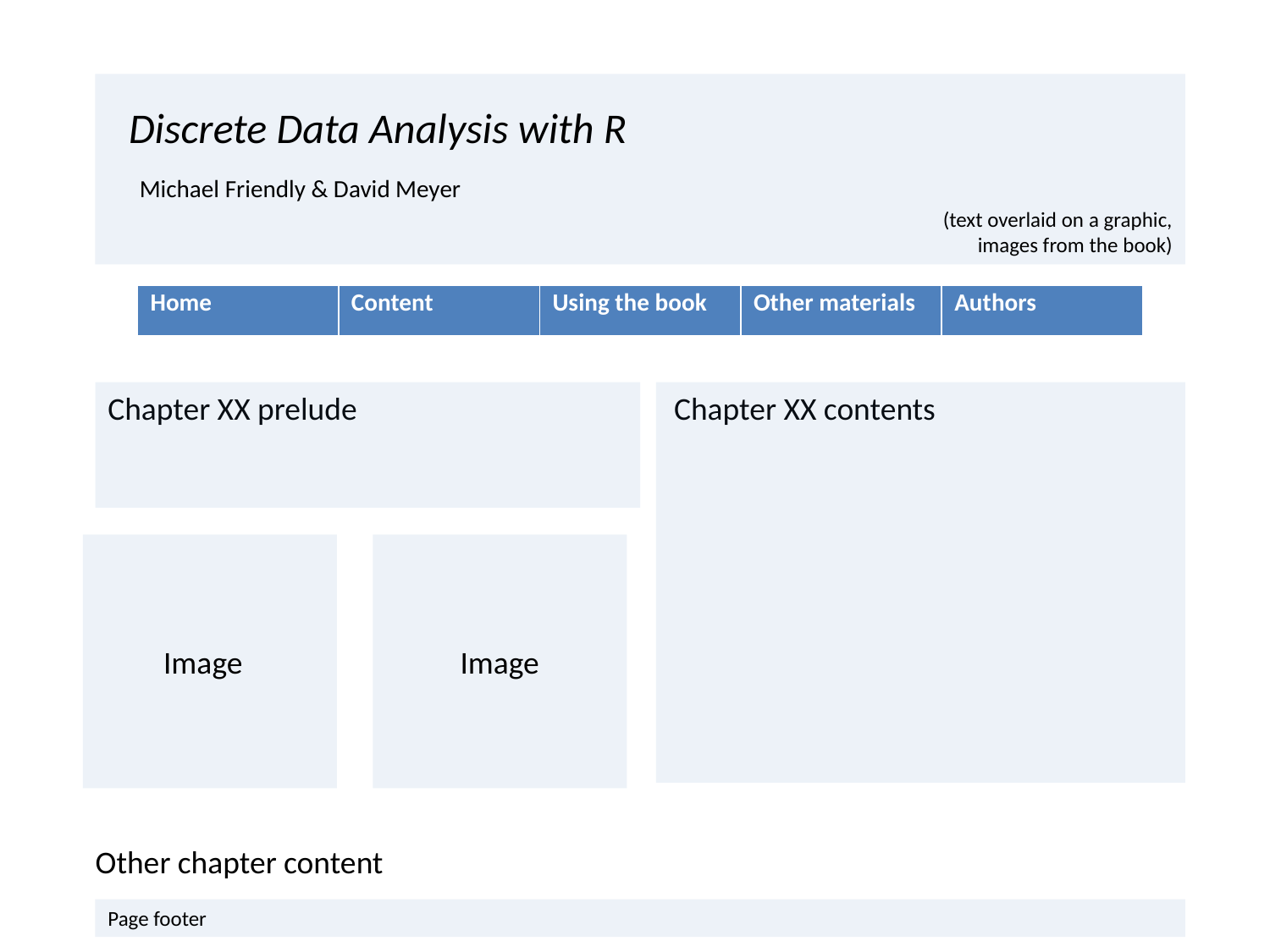

Discrete Data Analysis with R
Michael Friendly & David Meyer
(text overlaid on a graphic, images from the book)
| Home | Content | Using the book | Other materials | Authors |
| --- | --- | --- | --- | --- |
Chapter XX prelude

Chapter XX contents

Image
Image
Other chapter content
Page footer